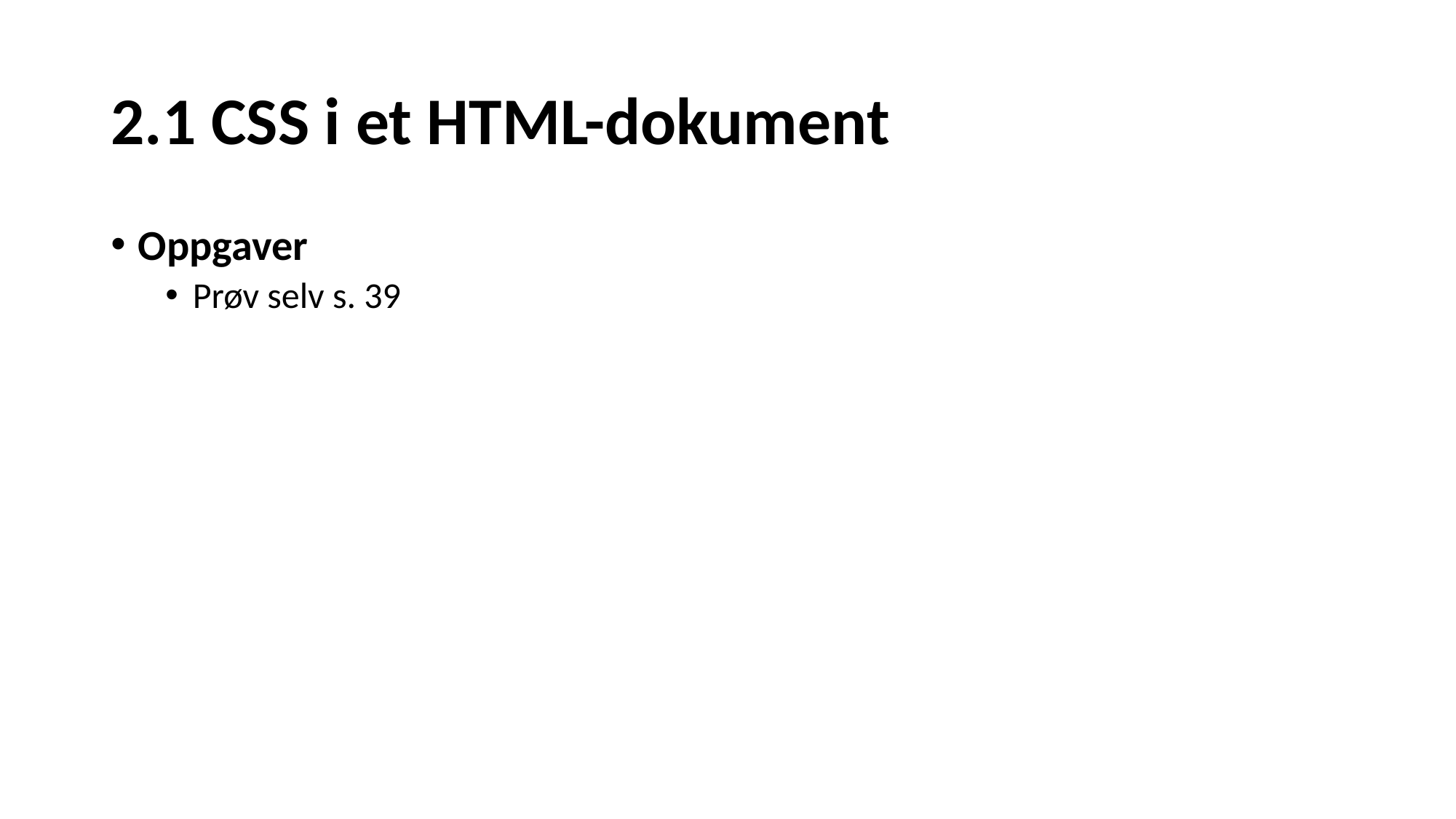

# 2.1 CSS i et HTML-dokument
Oppgaver
Prøv selv s. 39